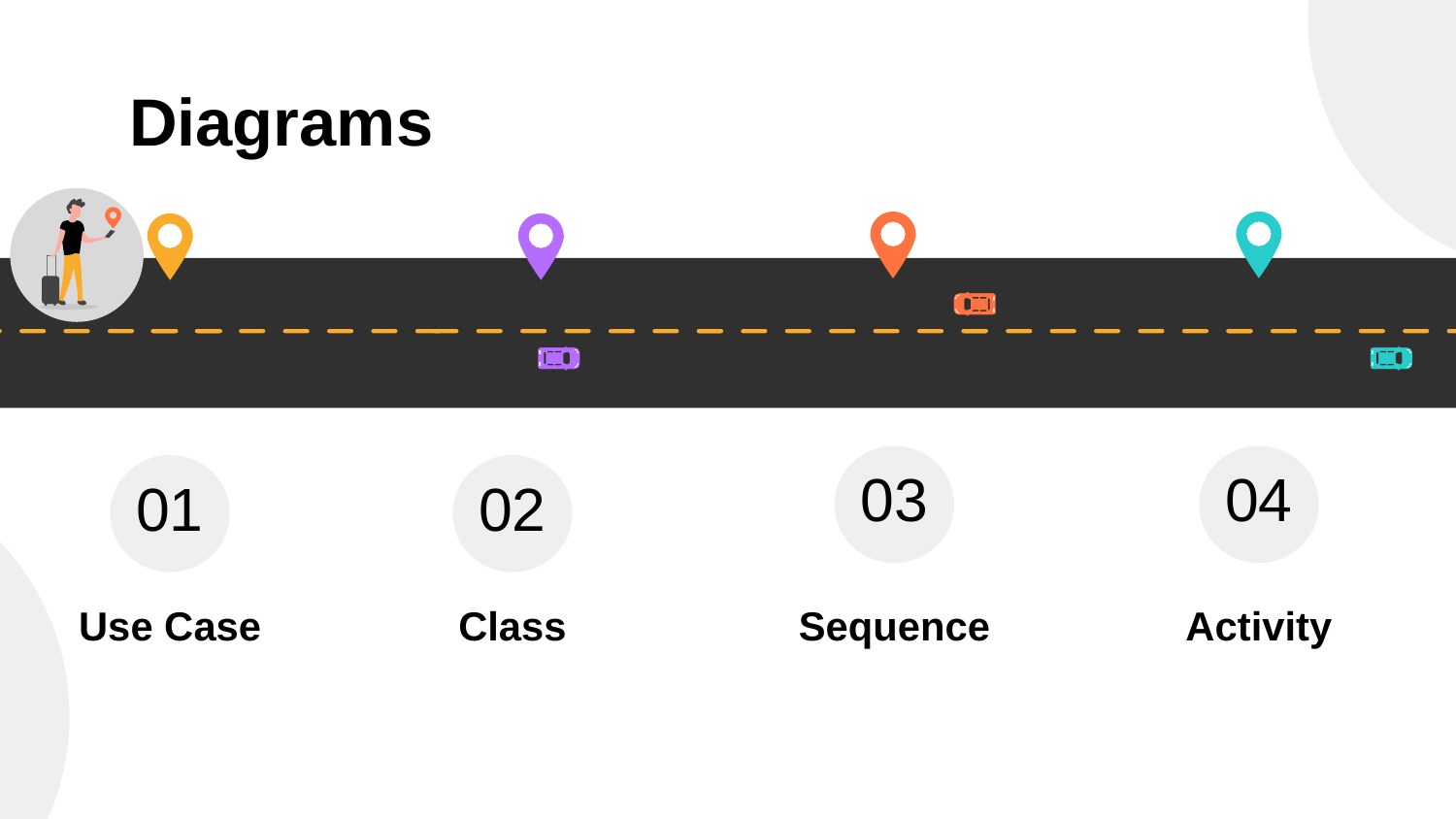

Diagrams

04
03
01
# 02
Use Case
Class
Activity
Sequence